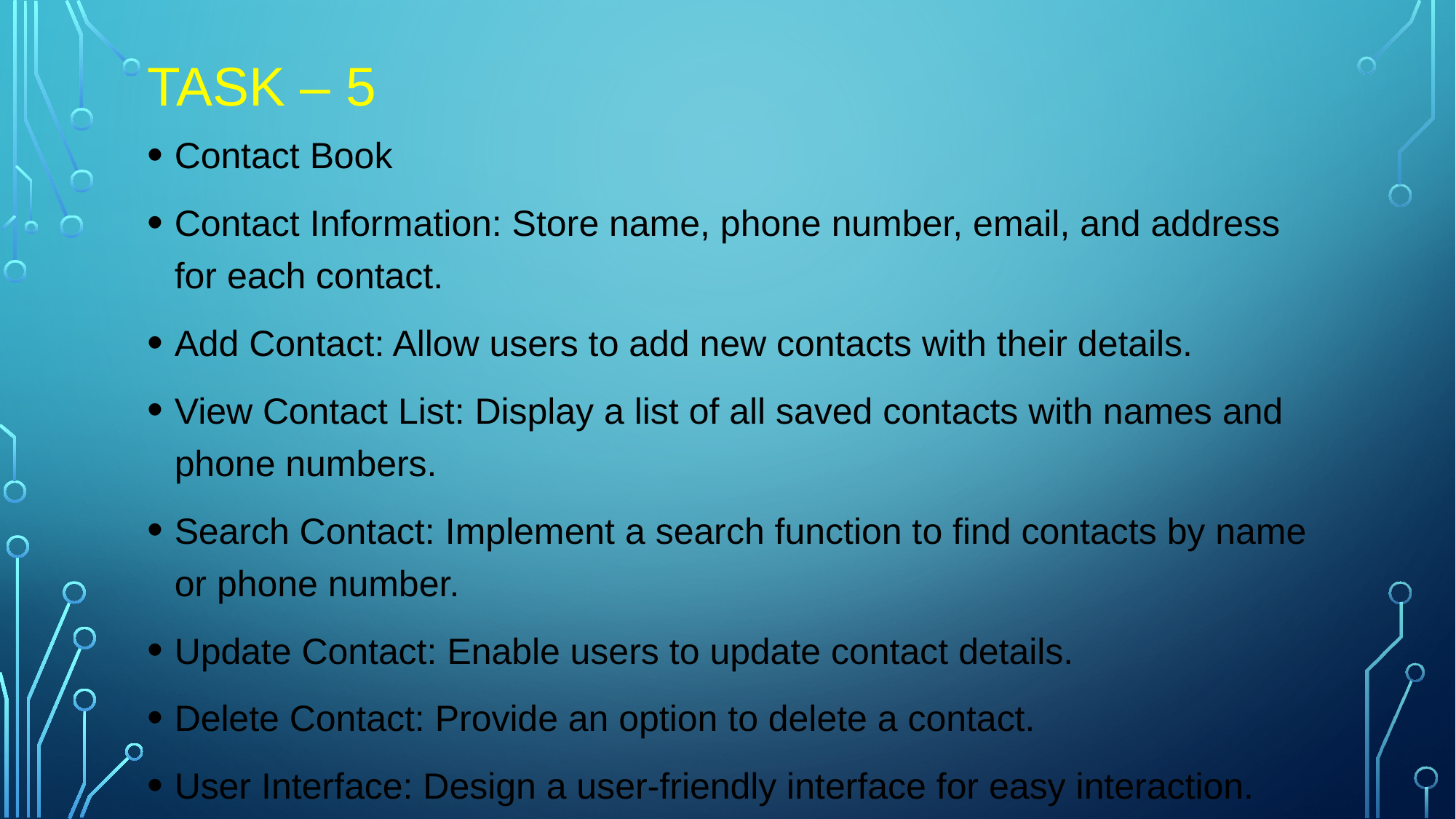

# Task – 5
Contact Book
Contact Information: Store name, phone number, email, and address for each contact.
Add Contact: Allow users to add new contacts with their details.
View Contact List: Display a list of all saved contacts with names and phone numbers.
Search Contact: Implement a search function to find contacts by name or phone number.
Update Contact: Enable users to update contact details.
Delete Contact: Provide an option to delete a contact.
User Interface: Design a user-friendly interface for easy interaction.